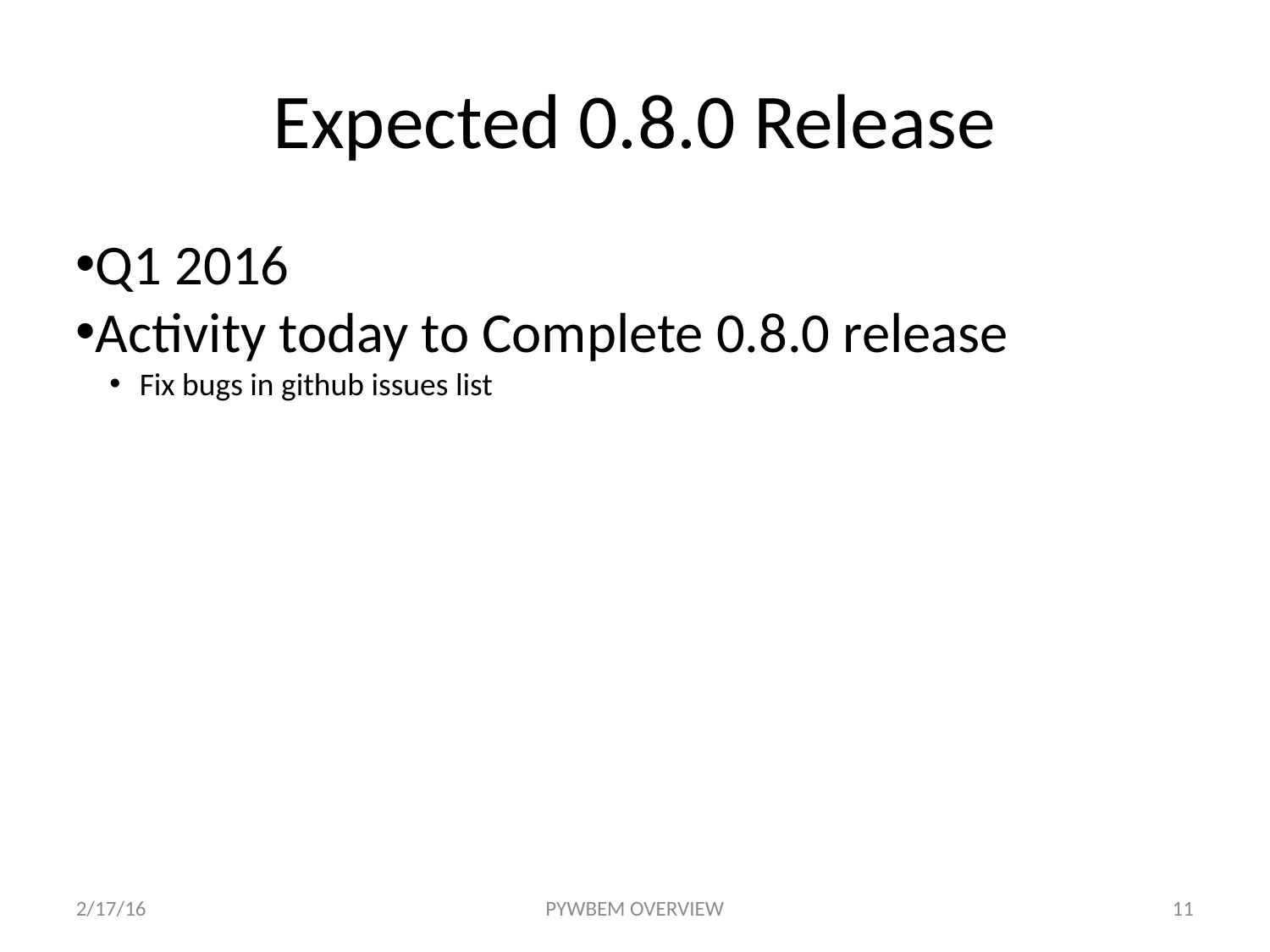

Expected 0.8.0 Release
Q1 2016
Activity today to Complete 0.8.0 release
Fix bugs in github issues list
2/17/16
PYWBEM OVERVIEW
11